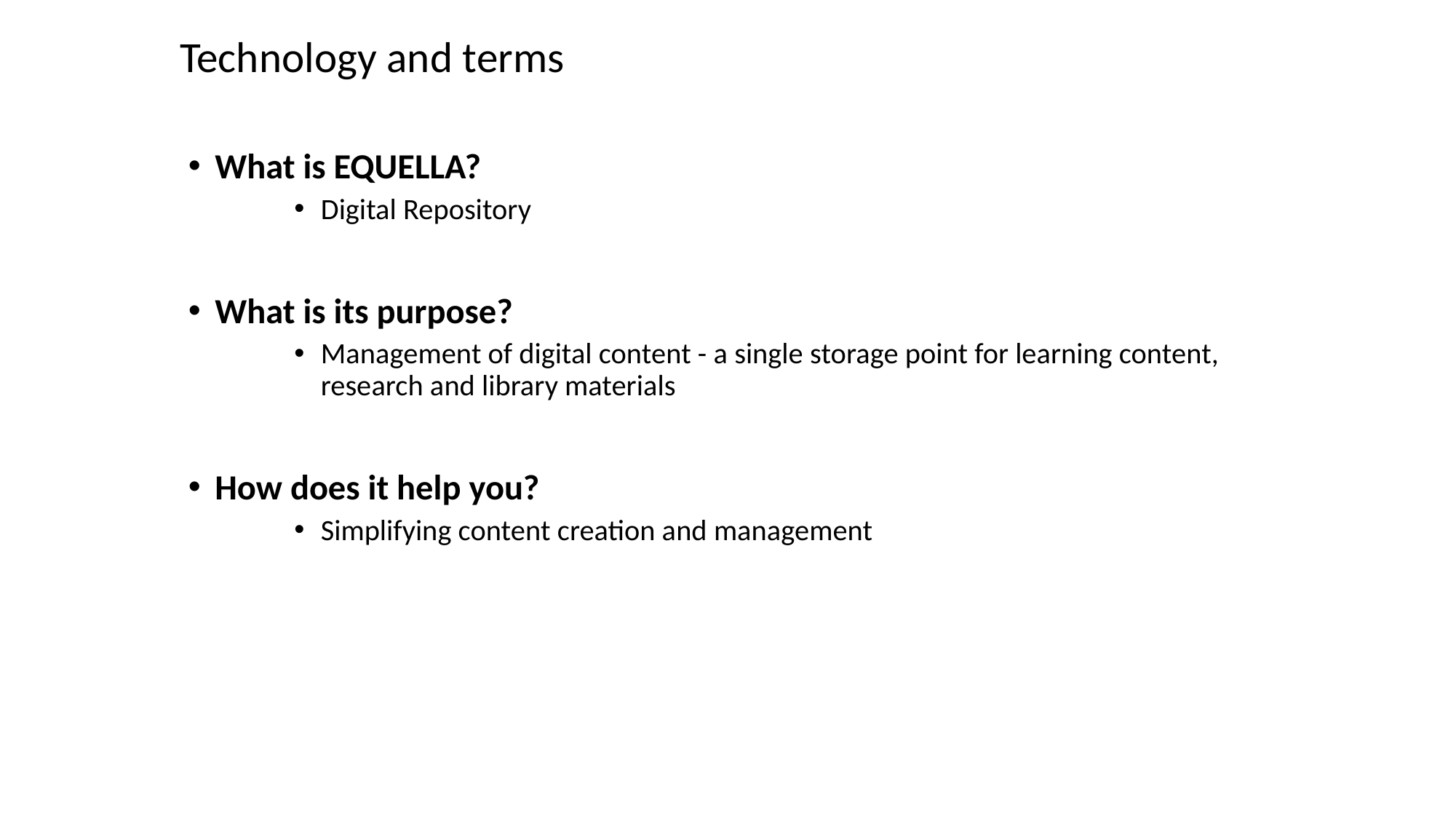

# Technology and terms
What is EQUELLA?
Digital Repository

What is its purpose?
Management of digital content - a single storage point for learning content, research and library materials

How does it help you?
Simplifying content creation and management